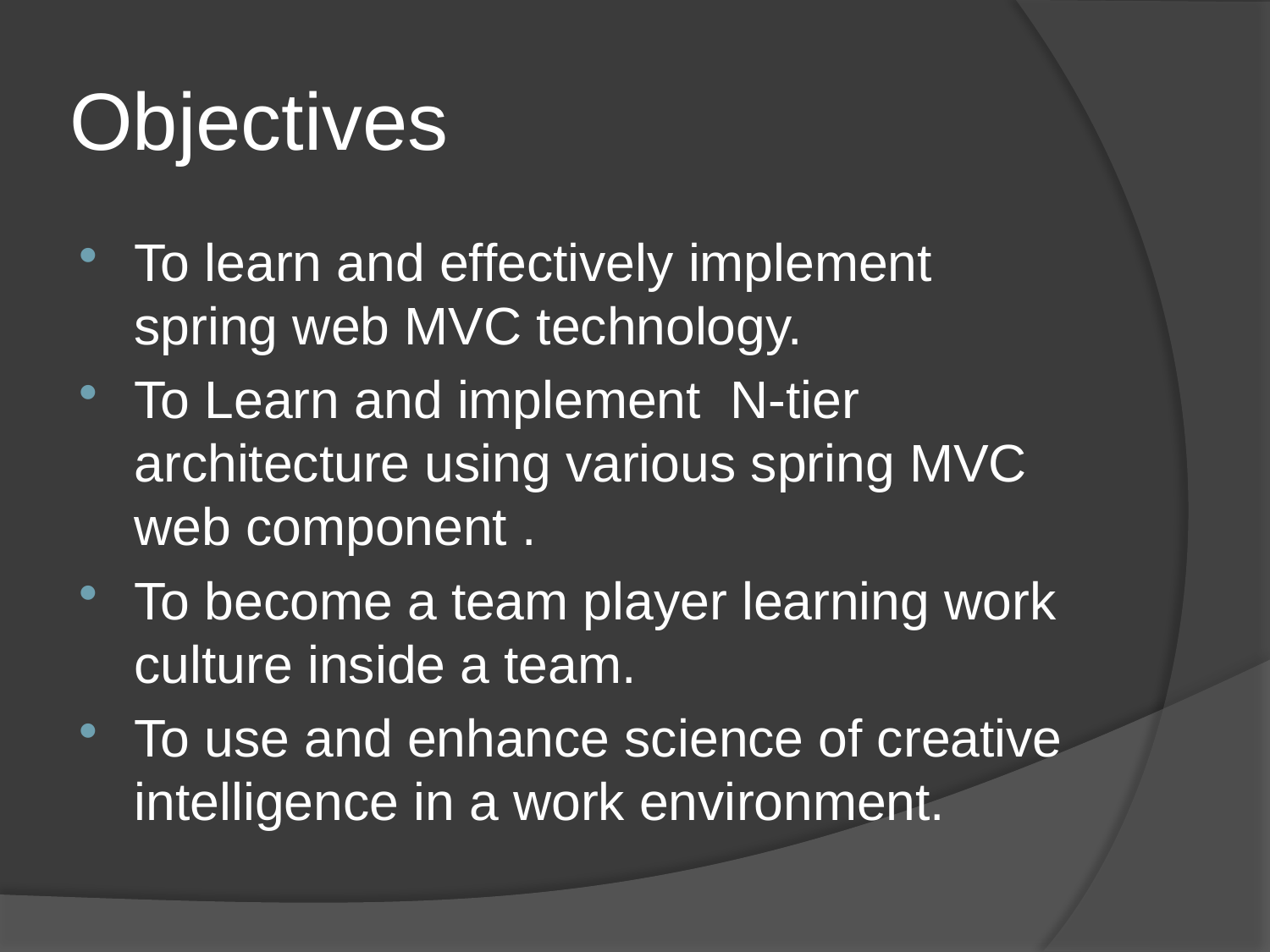

# Objectives
To learn and effectively implement spring web MVC technology.
To Learn and implement  N-tier architecture using various spring MVC web component .
To become a team player learning work culture inside a team.
To use and enhance science of creative intelligence in a work environment.